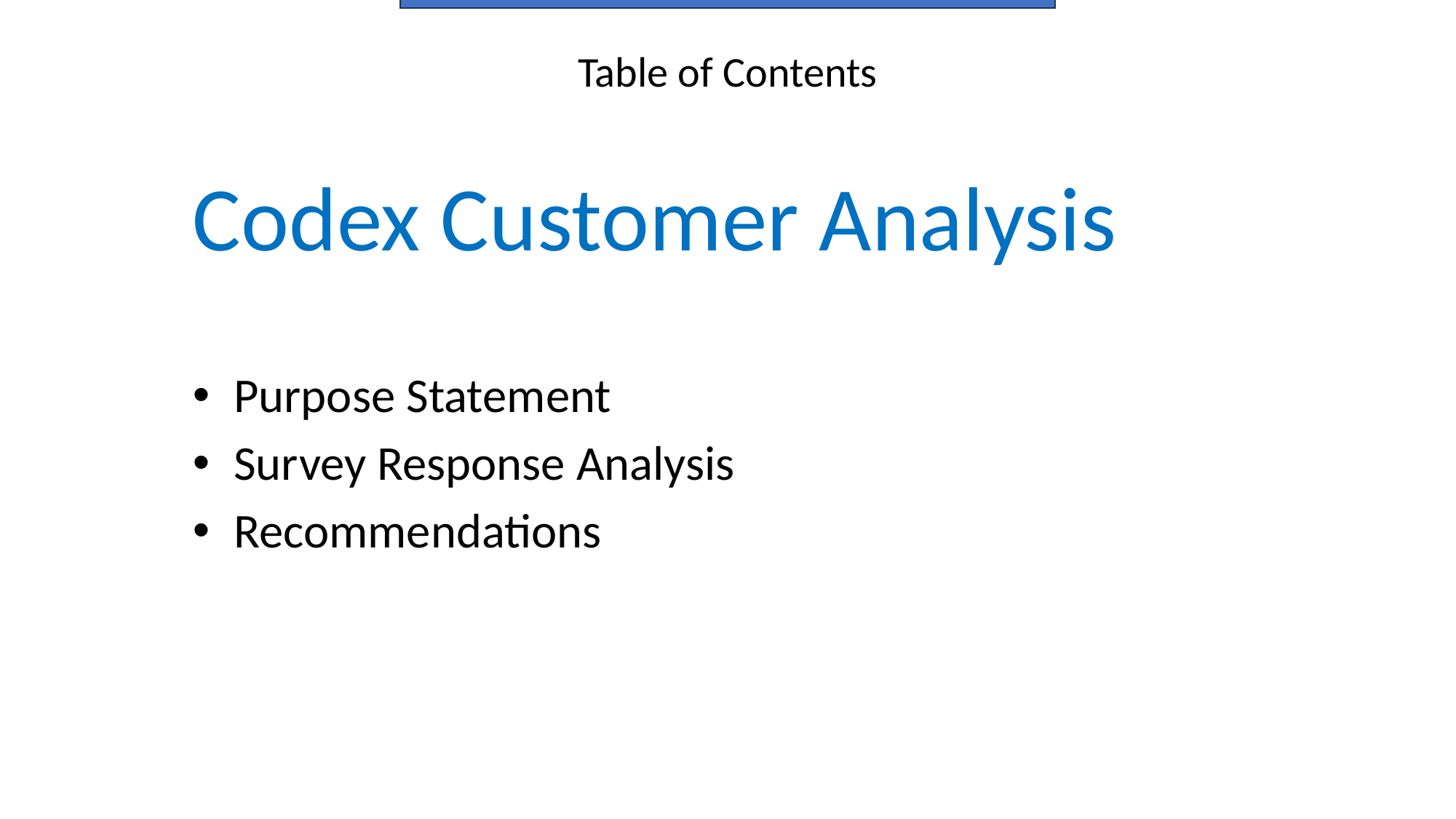

Table of Contents
# Codex Customer Analysis
Purpose Statement
Survey Response Analysis
Recommendations